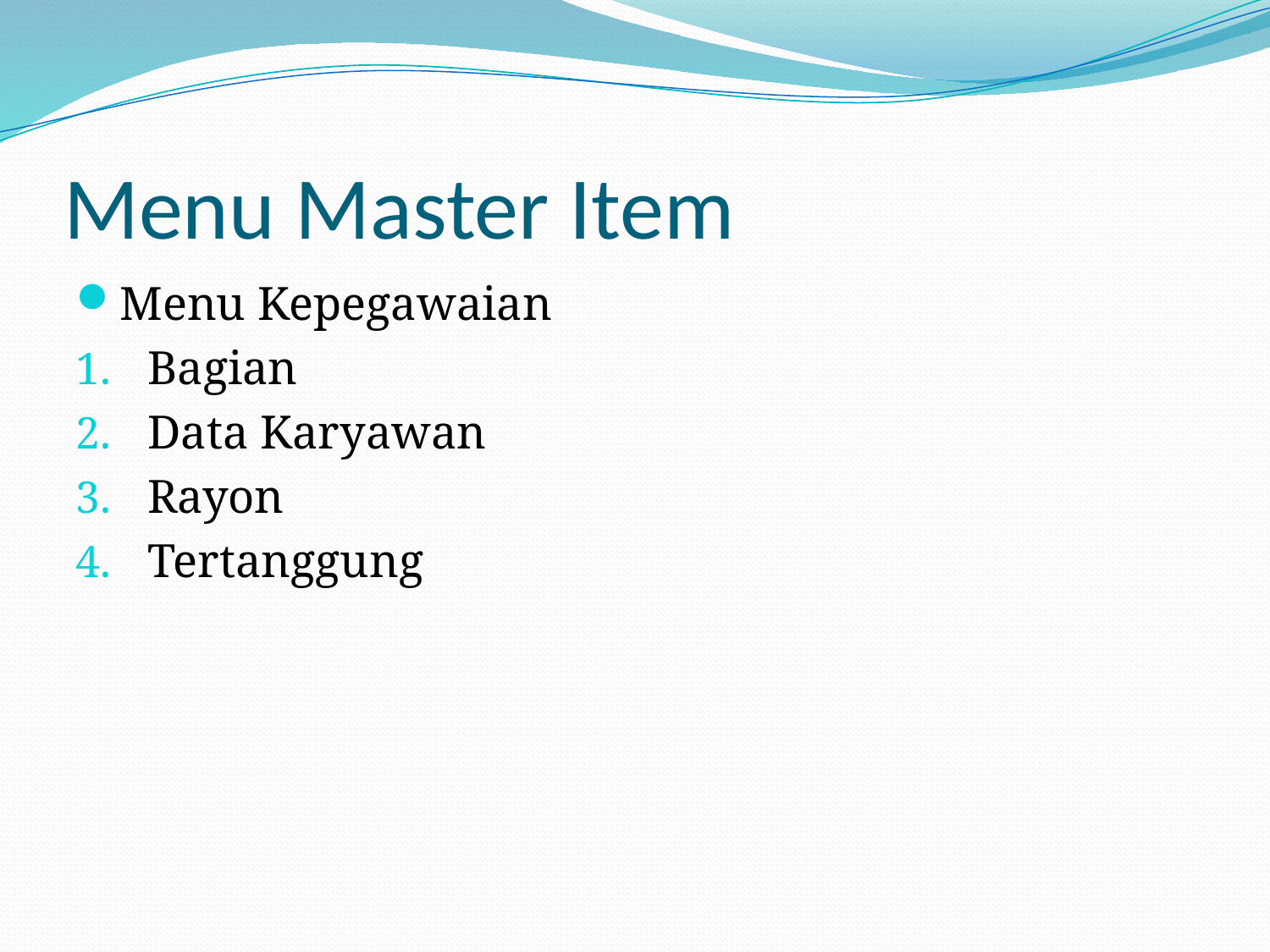

# Menu Master Item
Menu Kepegawaian
Bagian
Data Karyawan
Rayon
Tertanggung